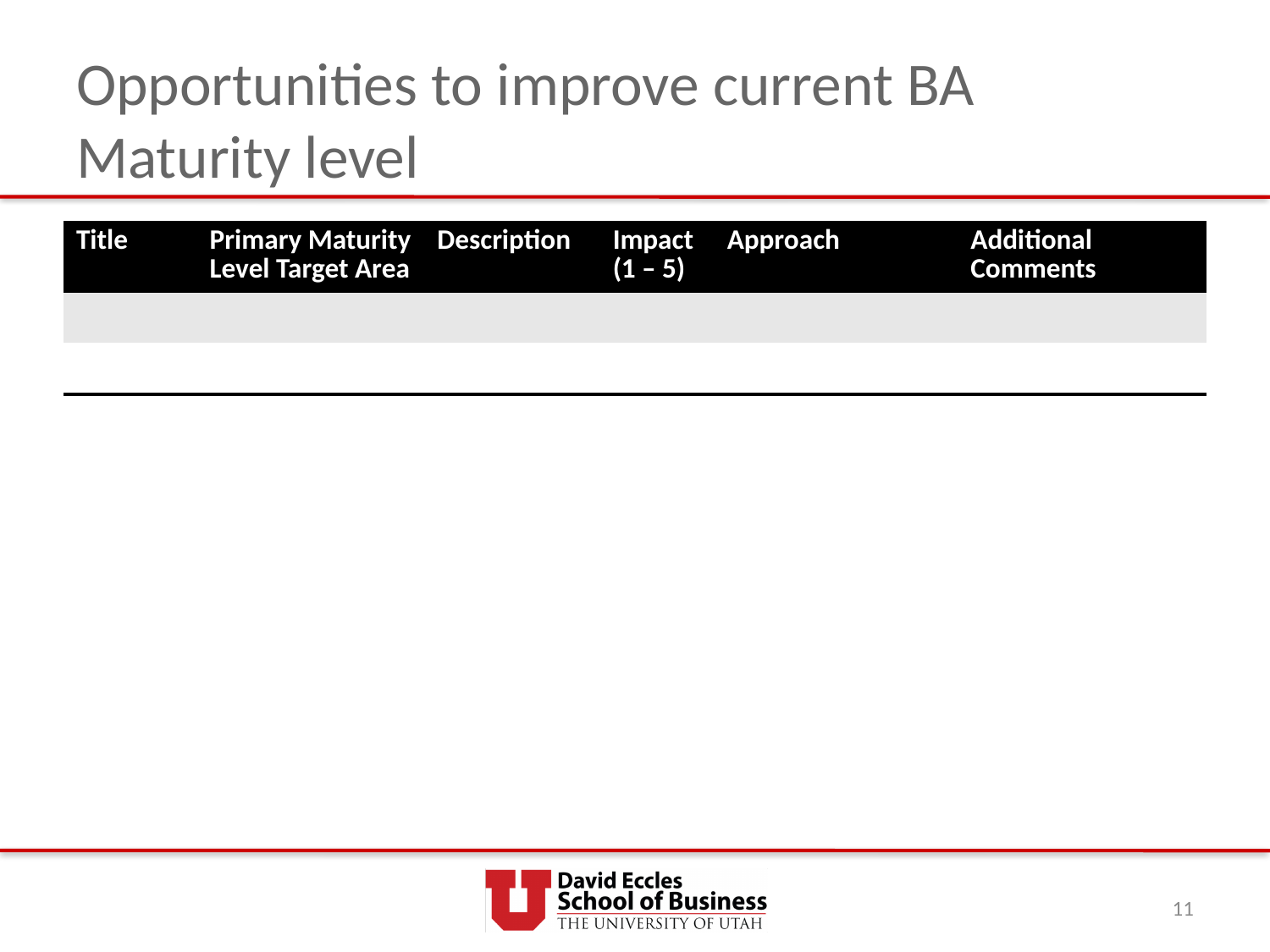

# Opportunities to improve current BA Maturity level
| Title | Primary Maturity Level Target Area | Description | Impact (1 – 5) | Approach | Additional Comments |
| --- | --- | --- | --- | --- | --- |
|  |  |  |  |  |  |
|  |  |  |  |  |  |
11